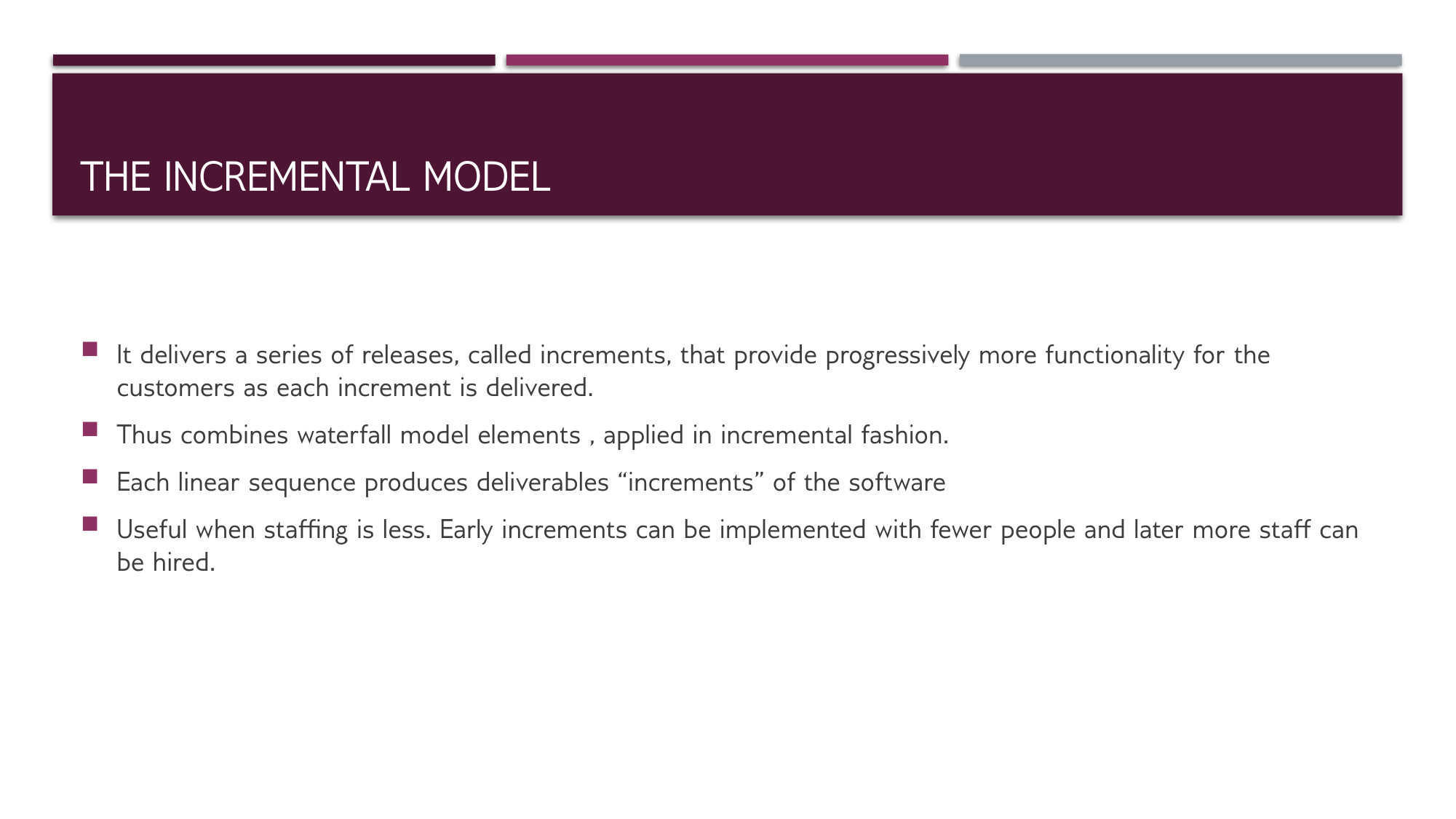

# The incremental MODEL
It delivers a series of releases, called increments, that provide progressively more functionality for the customers as each increment is delivered.
Thus combines waterfall model elements , applied in incremental fashion.
Each linear sequence produces deliverables “increments” of the software
Useful when staffing is less. Early increments can be implemented with fewer people and later more staff can be hired.